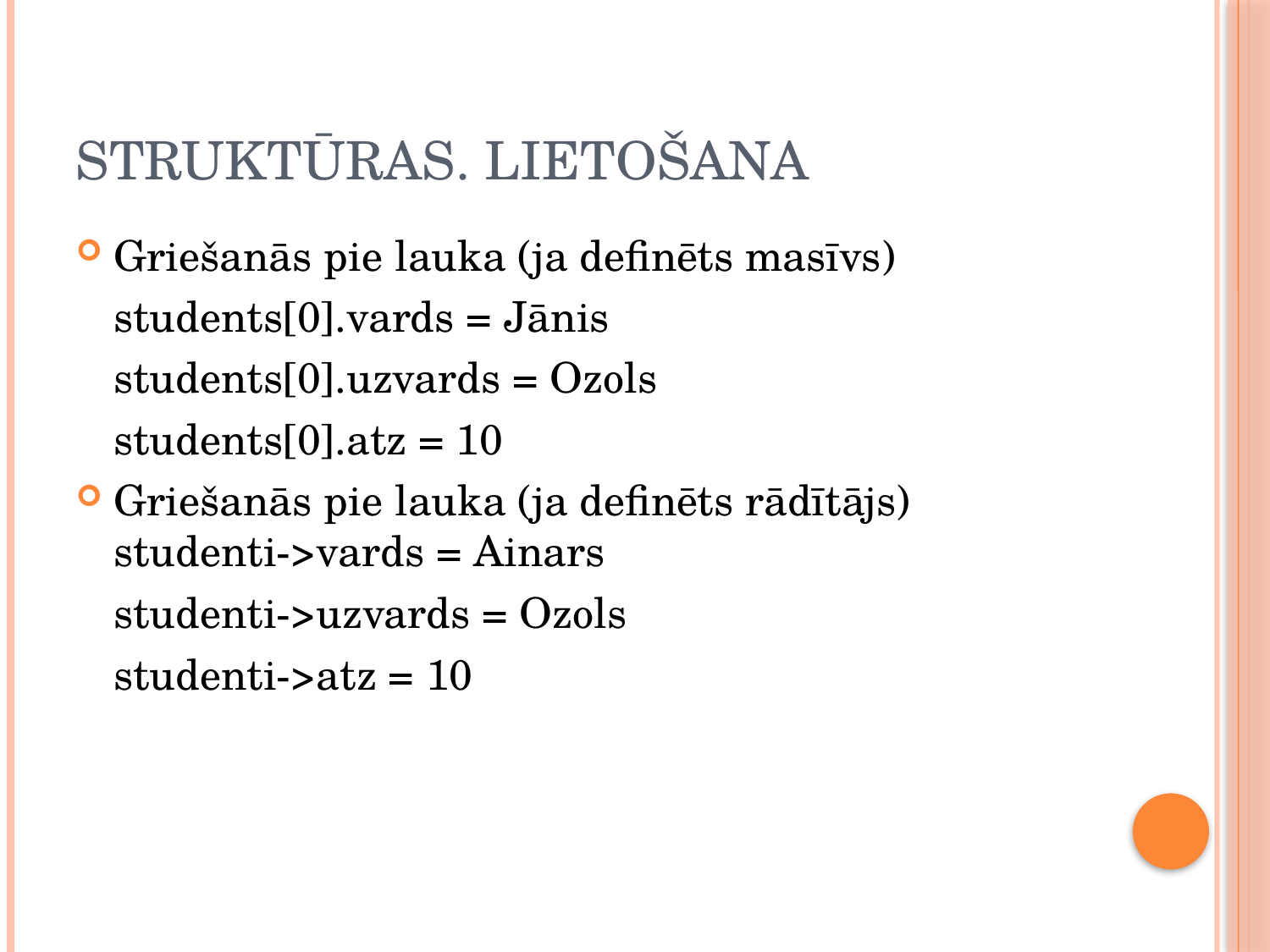

# Struktūras. Lietošana
Griešanās pie lauka (ja definēts masīvs)
	students[0].vards = Jānis
	students[0].uzvards = Ozols
	students[0].atz = 10
Griešanās pie lauka (ja definēts rādītājs)
studenti->vards = Ainars
	studenti->uzvards = Ozols
	studenti->atz = 10